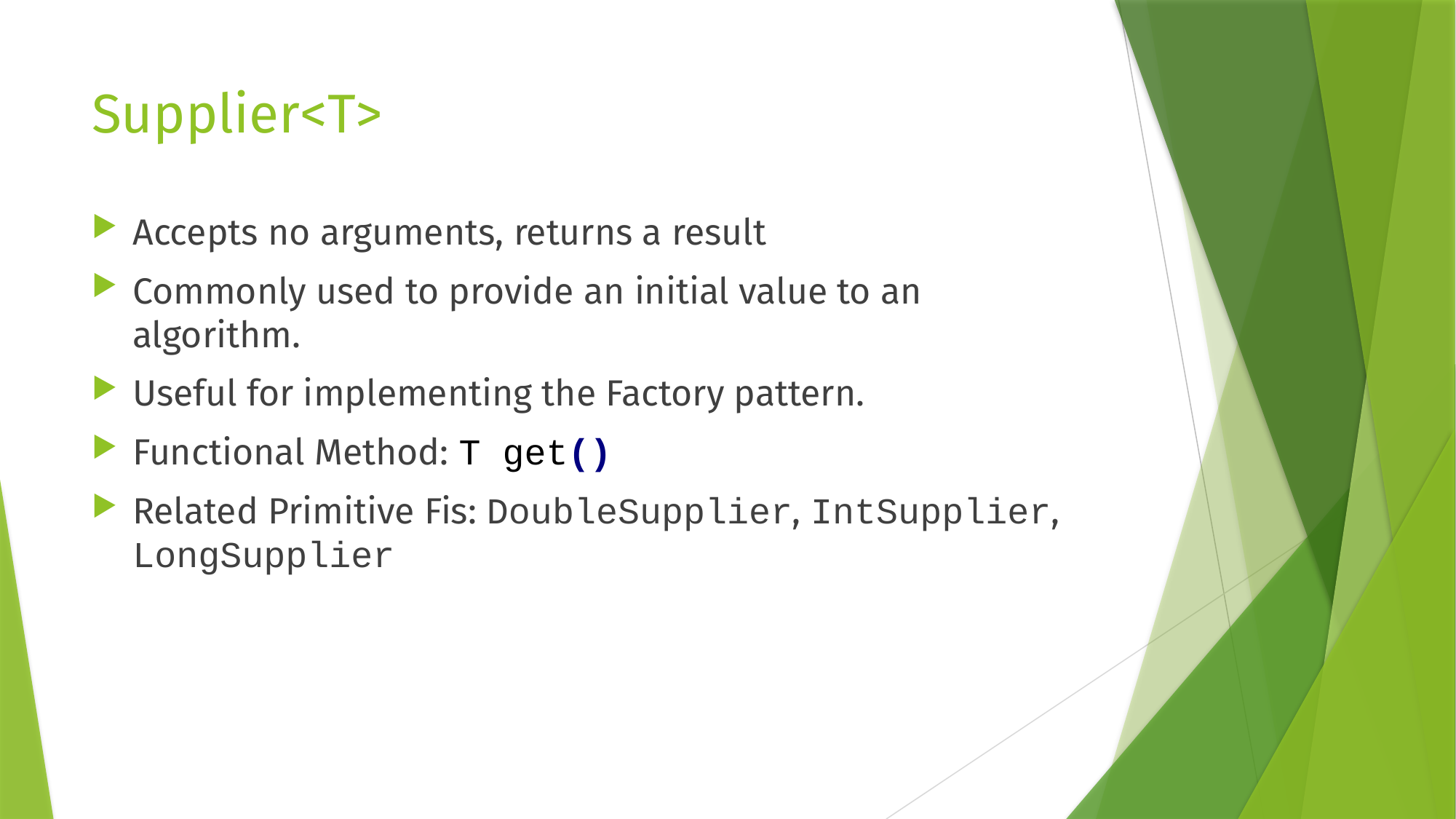

# Supplier<T>
Accepts no arguments, returns a result
Commonly used to provide an initial value to an algorithm.
Useful for implementing the Factory pattern.
Functional Method: T get()
Related Primitive Fis: DoubleSupplier, IntSupplier, LongSupplier